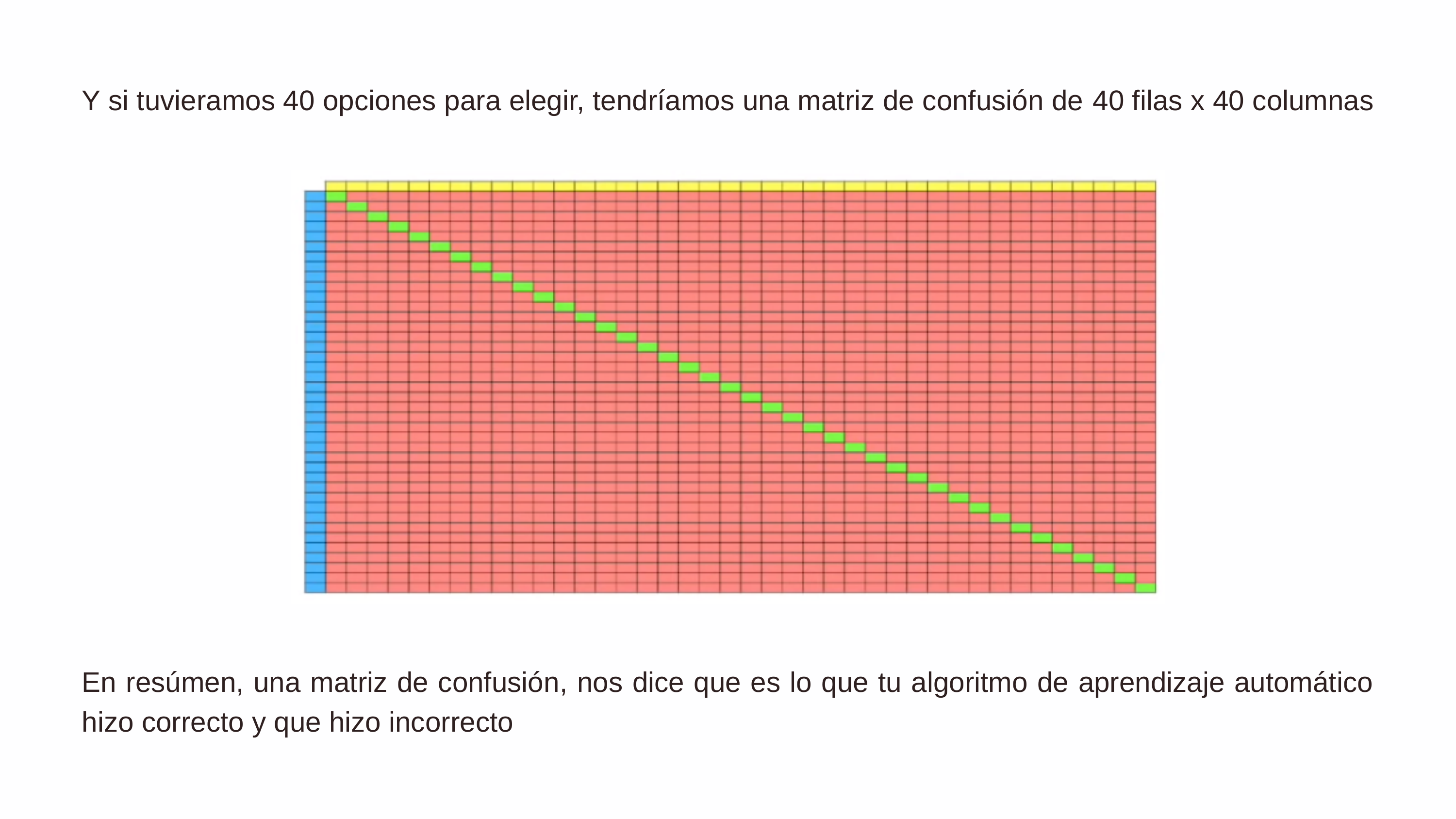

Y si tuvieramos 40 opciones para elegir, tendríamos una matriz de confusión de 40 filas x 40 columnas

En resúmen, una matriz de confusión, nos dice que es lo que tu algoritmo de aprendizaje automático hizo correcto y que hizo incorrecto